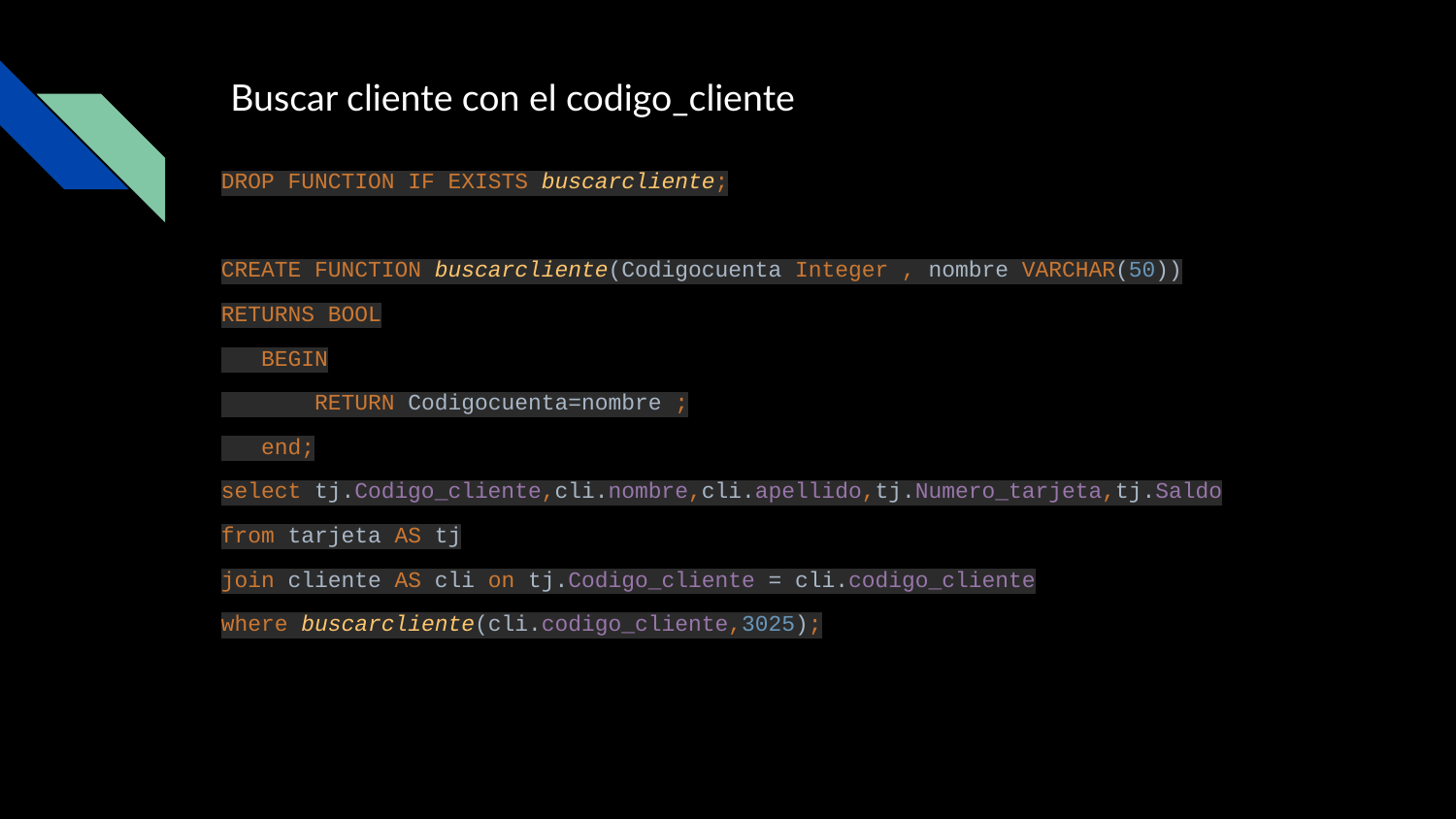

# Buscar cliente con el codigo_cliente

DROP FUNCTION IF EXISTS buscarcliente;

CREATE FUNCTION buscarcliente(Codigocuenta Integer , nombre VARCHAR(50))
RETURNS BOOL
   BEGIN
       RETURN Codigocuenta=nombre ;
   end;
select tj.Codigo_cliente,cli.nombre,cli.apellido,tj.Numero_tarjeta,tj.Saldo
from tarjeta AS tj
join cliente AS cli on tj.Codigo_cliente = cli.codigo_cliente
where buscarcliente(cli.codigo_cliente,3025);